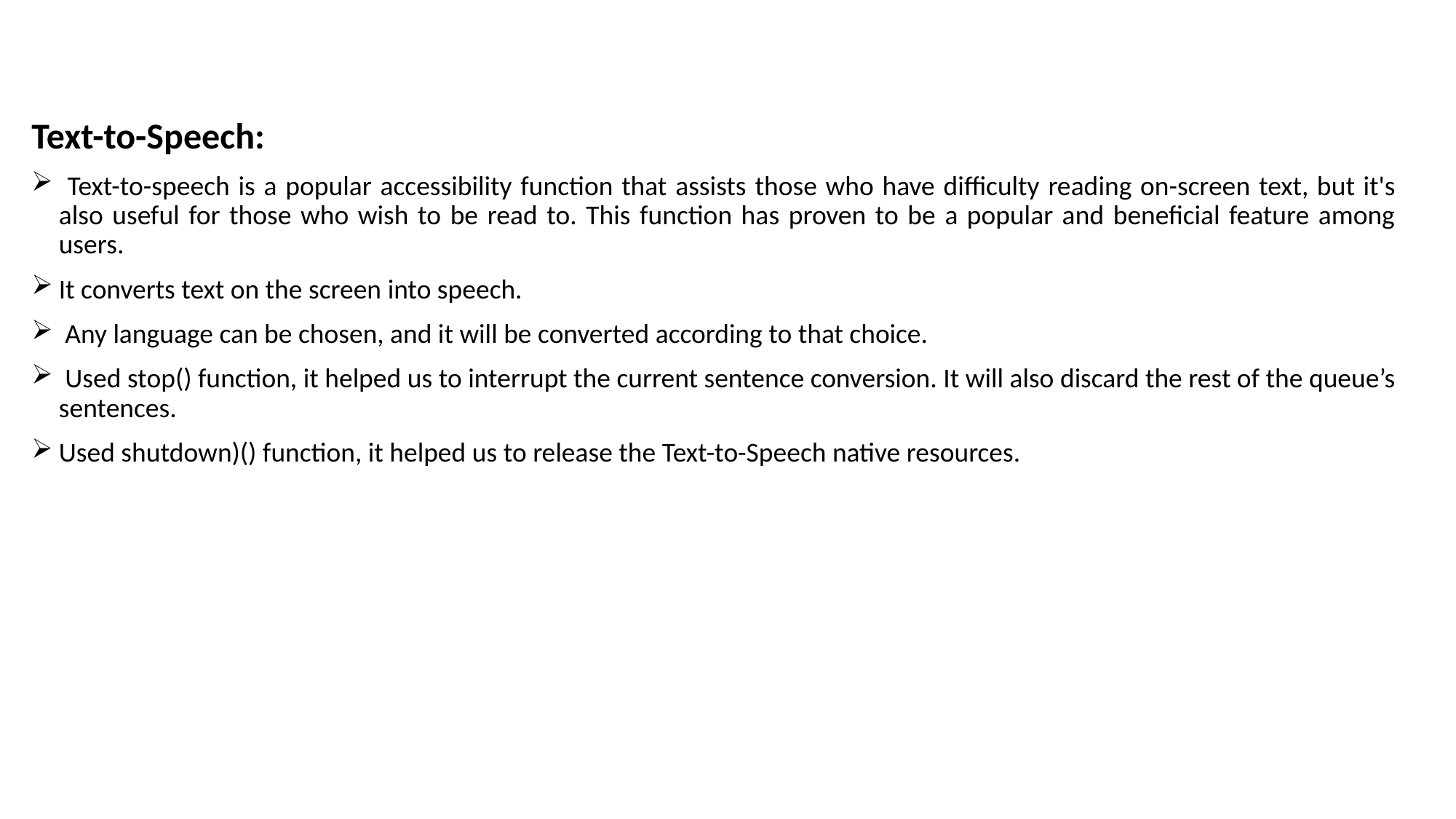

Text-to-Speech:
 Text-to-speech is a popular accessibility function that assists those who have difficulty reading on-screen text, but it's also useful for those who wish to be read to. This function has proven to be a popular and beneficial feature among users.
It converts text on the screen into speech.
 Any language can be chosen, and it will be converted according to that choice.
 Used stop() function, it helped us to interrupt the current sentence conversion. It will also discard the rest of the queue’s sentences.
Used shutdown)() function, it helped us to release the Text-to-Speech native resources.